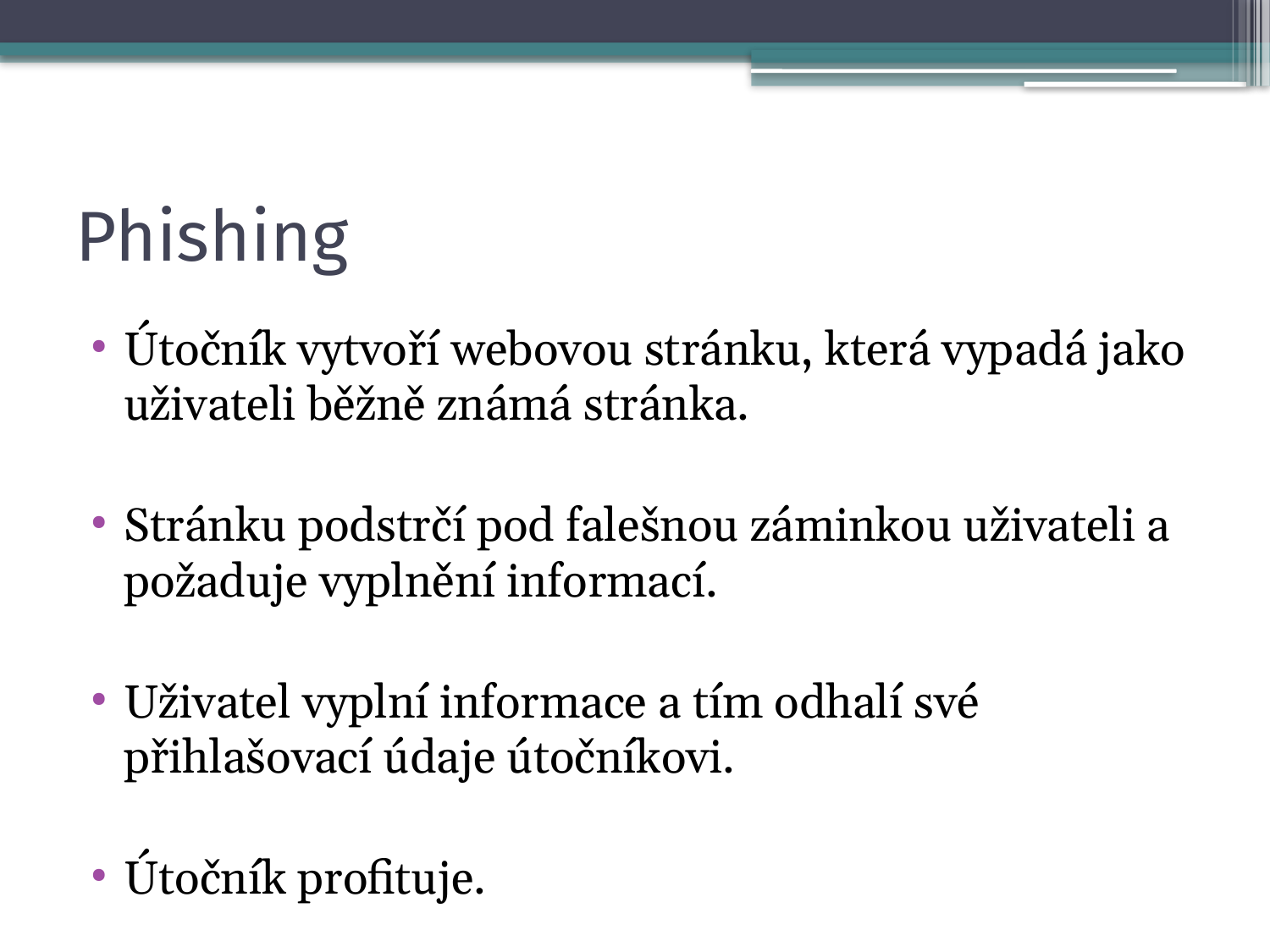

# Phishing
Útočník vytvoří webovou stránku, která vypadá jako uživateli běžně známá stránka.

Stránku podstrčí pod falešnou záminkou uživateli a požaduje vyplnění informací.

Uživatel vyplní informace a tím odhalí své přihlašovací údaje útočníkovi.

Útočník profituje.